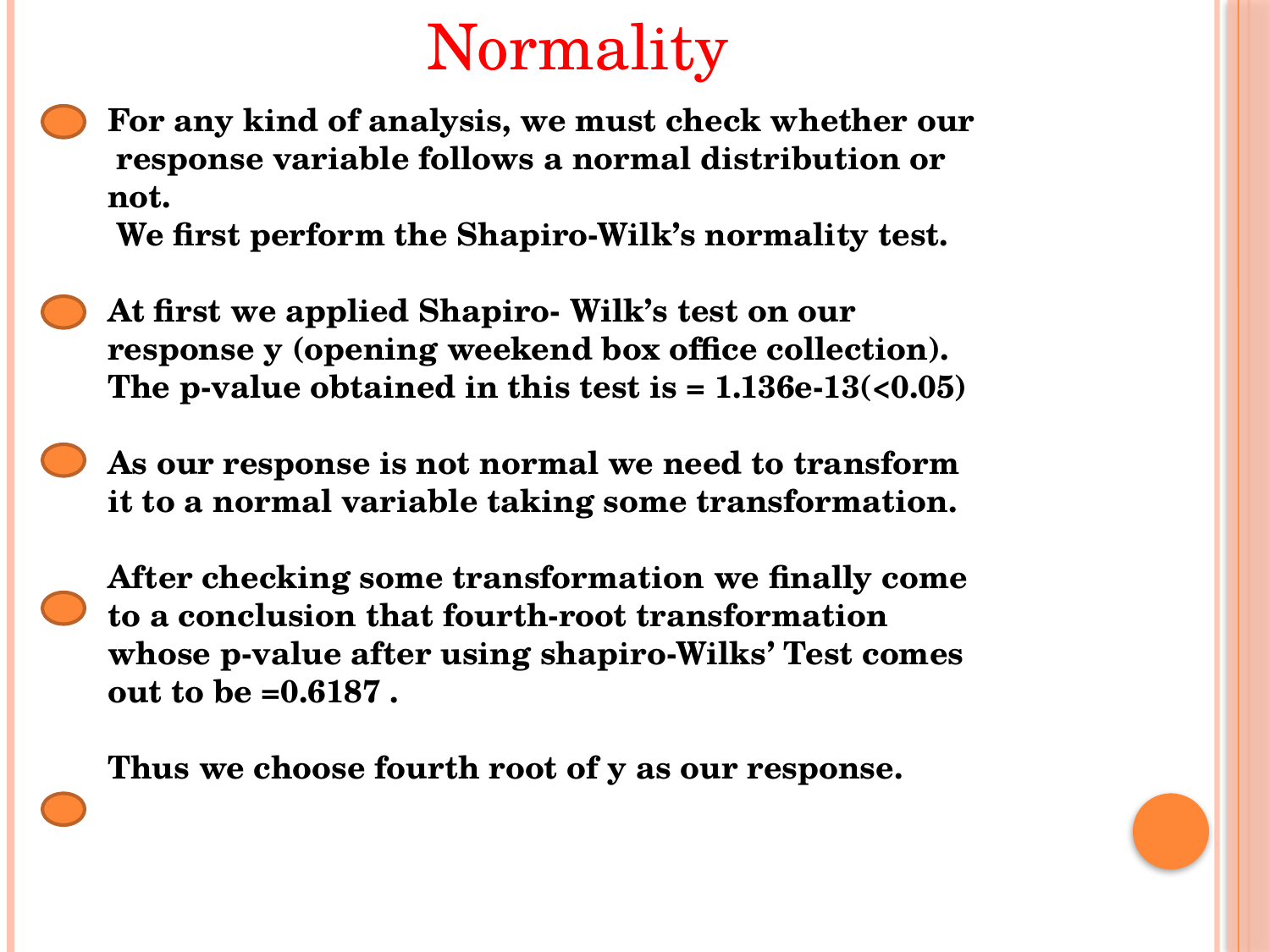

Normality
For any kind of analysis, we must check whether our
 response variable follows a normal distribution or not.
 We first perform the Shapiro-Wilk’s normality test.

At first we applied Shapiro- Wilk’s test on our response y (opening weekend box office collection). The p-value obtained in this test is = 1.136e-13(<0.05)

As our response is not normal we need to transform it to a normal variable taking some transformation.

After checking some transformation we finally come to a conclusion that fourth-root transformation whose p-value after using shapiro-Wilks’ Test comes out to be =0.6187 .

Thus we choose fourth root of y as our response.